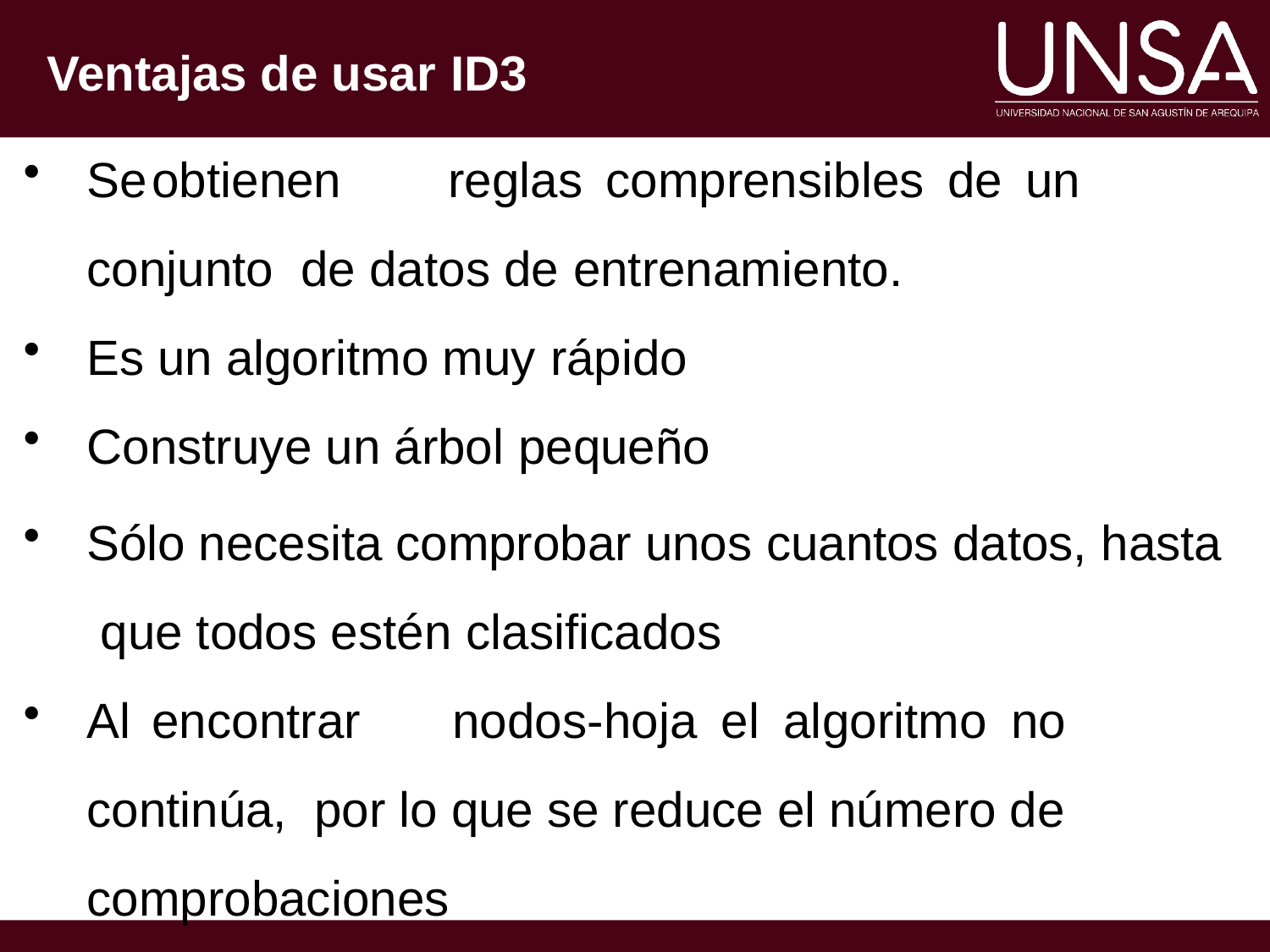

Ventajas de usar ID3
Se	obtienen	reglas	comprensibles	de	un	conjunto  de datos de entrenamiento.
Es un algoritmo muy rápido
Construye un árbol pequeño
Sólo necesita comprobar unos cuantos datos, hasta  que todos estén clasificados
Al	encontrar	nodos-hoja	el	algoritmo	no	continúa,  por lo que se reduce el número de comprobaciones
Se usa todo el conjunto de datos que se le den